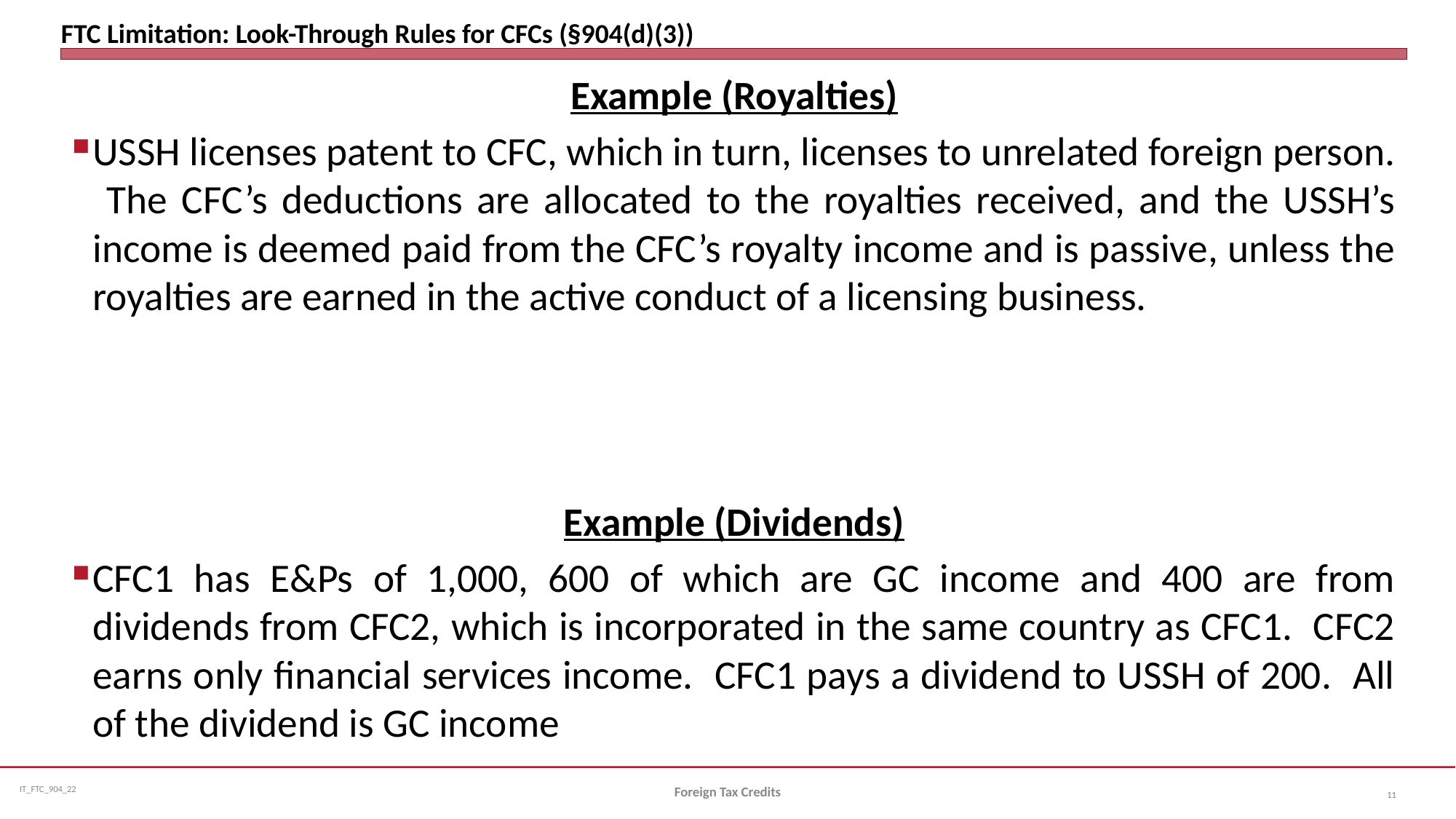

# FTC Limitation: Look-Through Rules for CFCs (§904(d)(3))
Example (Royalties)
USSH licenses patent to CFC, which in turn, licenses to unrelated foreign person.  The CFC’s deductions are allocated to the royalties received, and the USSH’s income is deemed paid from the CFC’s royalty income and is passive, unless the royalties are earned in the active conduct of a licensing business.

Example (Dividends)
CFC1 has E&Ps of 1,000, 600 of which are GC income and 400 are from dividends from CFC2, which is incorporated in the same country as CFC1.  CFC2 earns only financial services income.  CFC1 pays a dividend to USSH of 200.  All of the dividend is GC income
Foreign Tax Credits
11